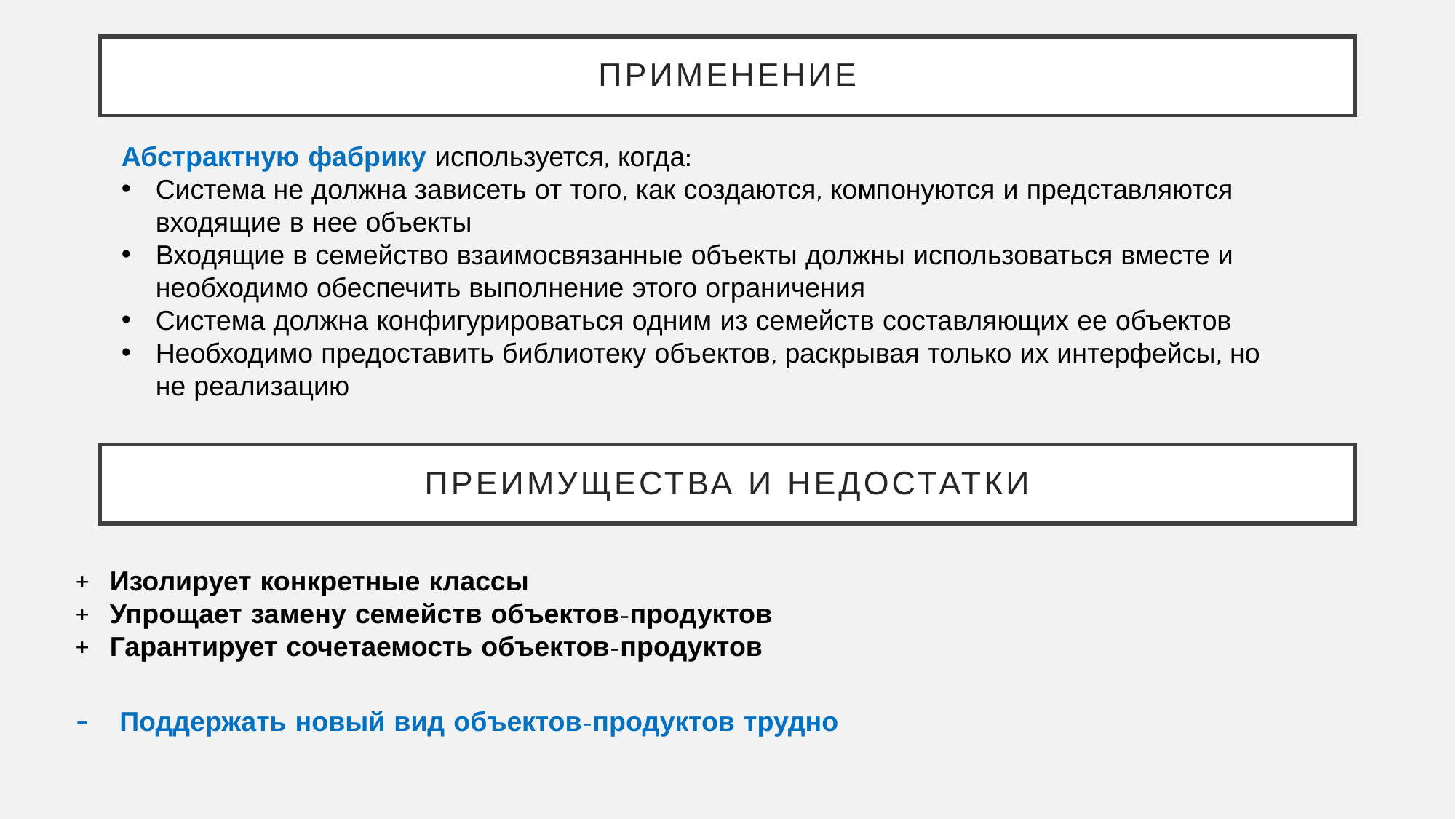

Применение
Абстрактную фабрику используется, когда:
Система не должна зависеть от того, как создаются, компонуются и представляются входящие в нее объекты
Входящие в семейство взаимосвязанные объекты должны использоваться вместе и необходимо обеспечить выполнение этого ограничения
Система должна конфигурироваться одним из семейств составляющих ее объектов
Необходимо предоставить библиотеку объектов, раскрывая только их интерфейсы, но не реализацию
Преимущества и недостатки
Изолирует конкретные классы
Упрощает замену семейств объектов-продуктов
Гарантирует сочетаемость объектов-продуктов
-   Поддержать новый вид объектов-продуктов трудно